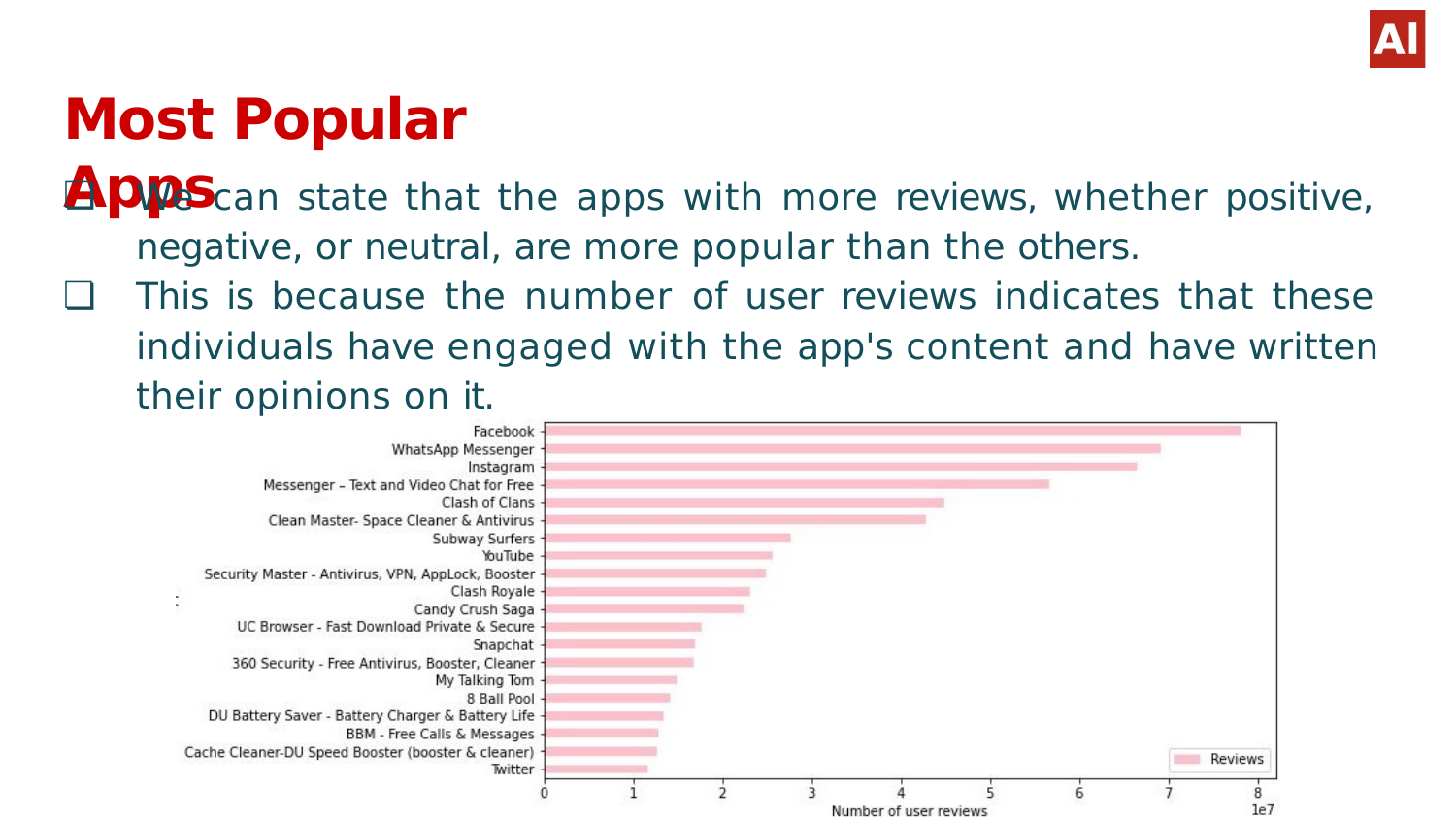

# Most Popular Apps
We can state that the apps with more reviews, whether positive,  negative, or neutral, are more popular than the others.
This is because the number of user reviews indicates that these  individuals have engaged with the app's content and have written  their opinions on it.